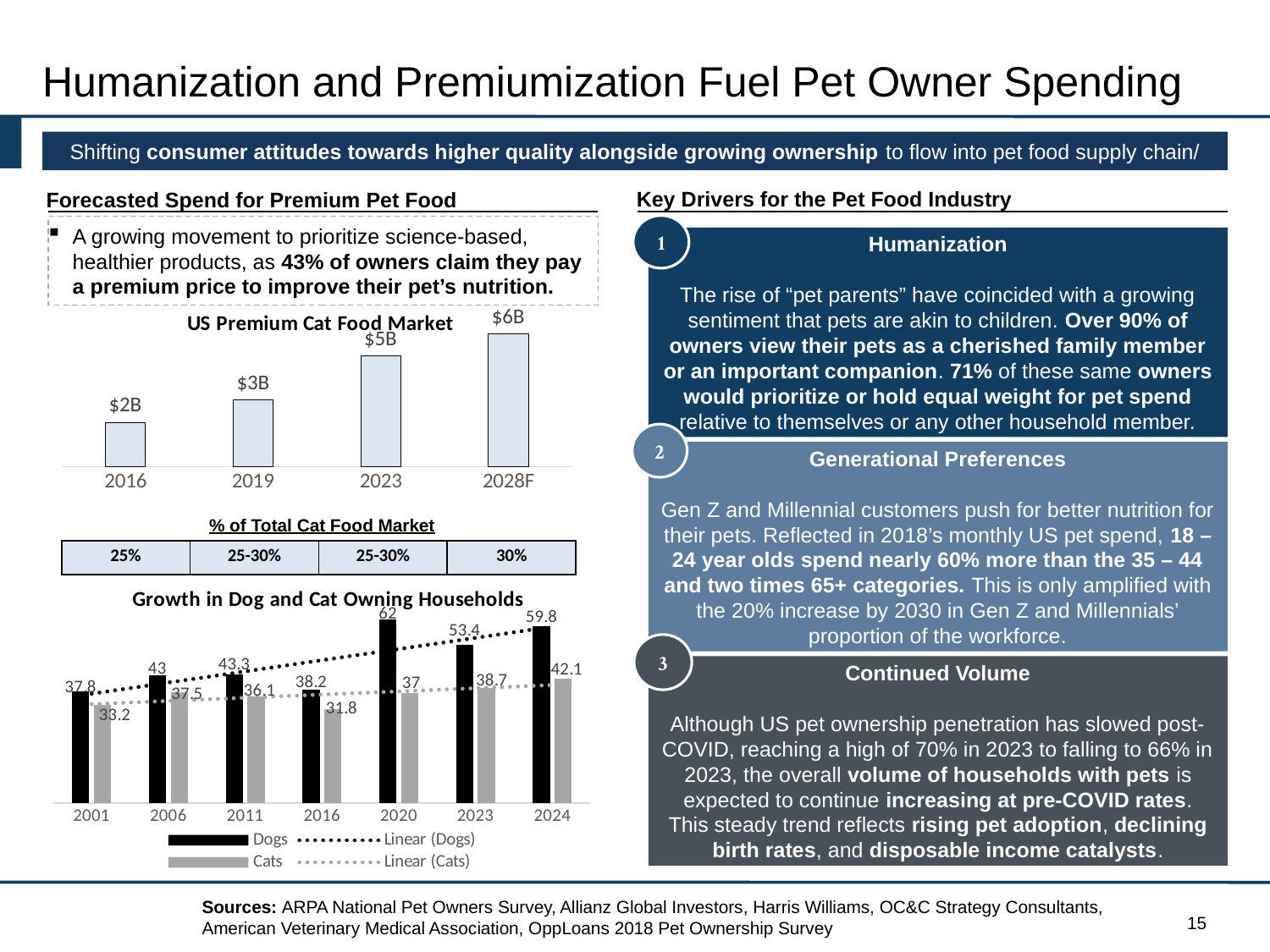

# Humanization and Premiumization Fuel Pet Owner Spending
Shifting consumer attitudes towards higher quality alongside growing ownership to flow into pet food supply chain/
Key Drivers for the Pet Food Industry
Forecasted Spend for Premium Pet Food
1
Humanization

The rise of “pet parents” have coincided with a growing sentiment that pets are akin to children. Over 90% of owners view their pets as a cherished family member or an important companion. 71% of these same owners would prioritize or hold equal weight for pet spend relative to themselves or any other household member.
A growing movement to prioritize science-based, healthier products, as 43% of owners claim they pay a premium price to improve their pet’s nutrition.

### Chart: US Premium Cat Food Market

| Category | Series 1 |
|---|---|
| 2016 | 2.0 |
| 2019 | 3.0 |
| 2023 | 5.0 |
| 2028F | 6.0 |
2
Generational Preferences

Gen Z and Millennial customers push for better nutrition for their pets. Reflected in 2018’s monthly US pet spend, 18 – 24 year olds spend nearly 60% more than the 35 – 44 and two times 65+ categories. This is only amplified with the 20% increase by 2030 in Gen Z and Millennials’ proportion of the workforce.
% of Total Cat Food Market
| 25% | 25-30% | 25-30% | 30% |
| --- | --- | --- | --- |

### Chart: Growth in Dog and Cat Owning Households

| Category | Dogs | Cats |
|---|---|---|
| 2001 | 37.8 | 33.2 |
| 2006 | 43.0 | 37.5 |
| 2011 | 43.3 | 36.1 |
| 2016 | 38.2 | 31.8 |
| 2020 | 62.0 | 37.0 |
| 2023 | 53.4 | 38.7 |
| 2024 | 59.8 | 42.1 |
3
Continued Volume

Although US pet ownership penetration has slowed post-COVID, reaching a high of 70% in 2023 to falling to 66% in 2023, the overall volume of households with pets is expected to continue increasing at pre-COVID rates. This steady trend reflects rising pet adoption, declining birth rates, and disposable income catalysts.
Sources: ARPA National Pet Owners Survey, Allianz Global Investors, Harris Williams, OC&C Strategy Consultants, American Veterinary Medical Association, OppLoans 2018 Pet Ownership Survey
15